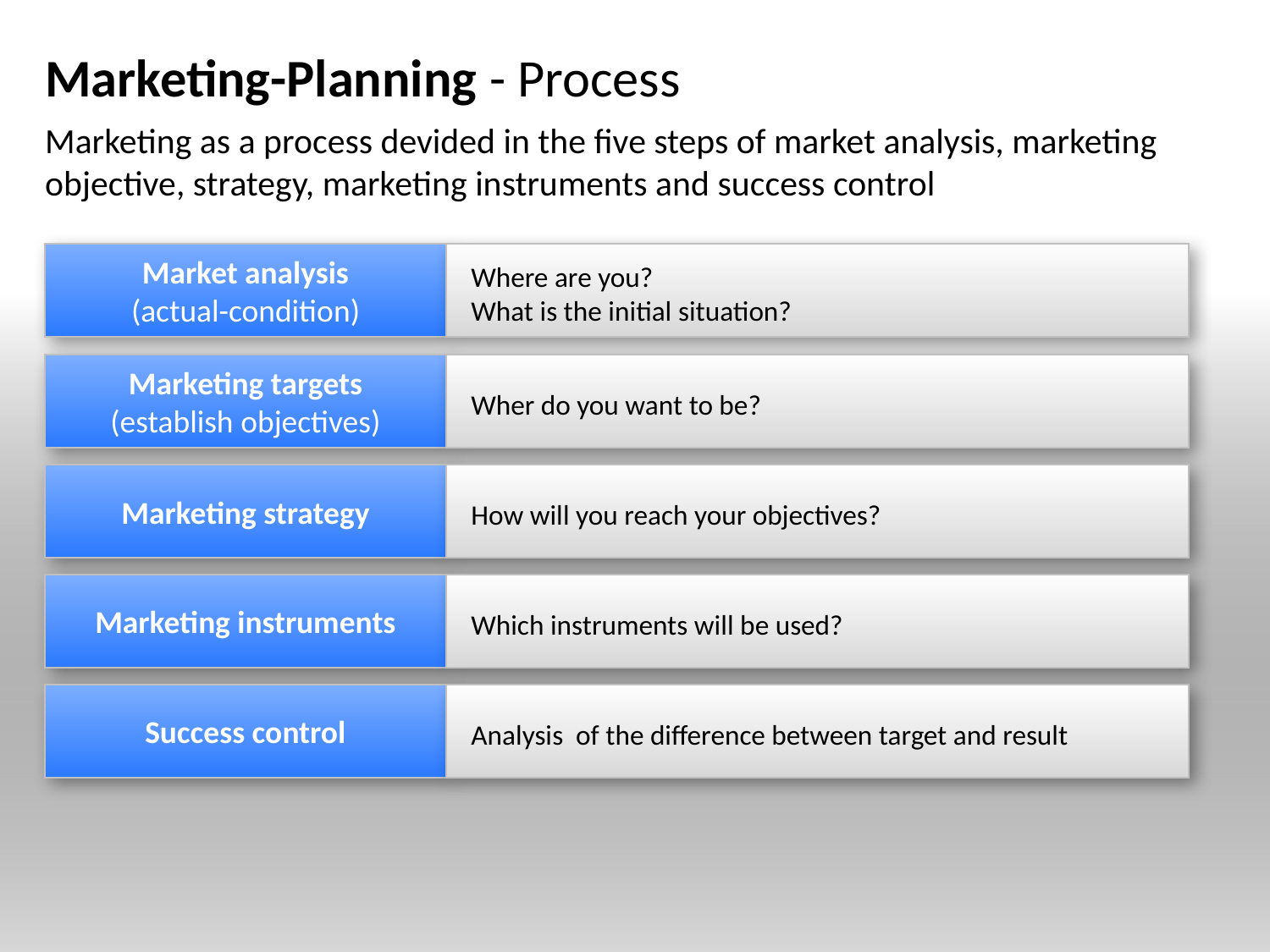

# Marketing-Planning - Process
Marketing as a process devided in the five steps of market analysis, marketing objective, strategy, marketing instruments and success control
Market analysis
(actual-condition)
Where are you?
What is the initial situation?
Marketing targets
(establish objectives)
Wher do you want to be?
Marketing strategy
How will you reach your objectives?
Marketing instruments
Which instruments will be used?
Success control
Analysis  of the difference between target and result